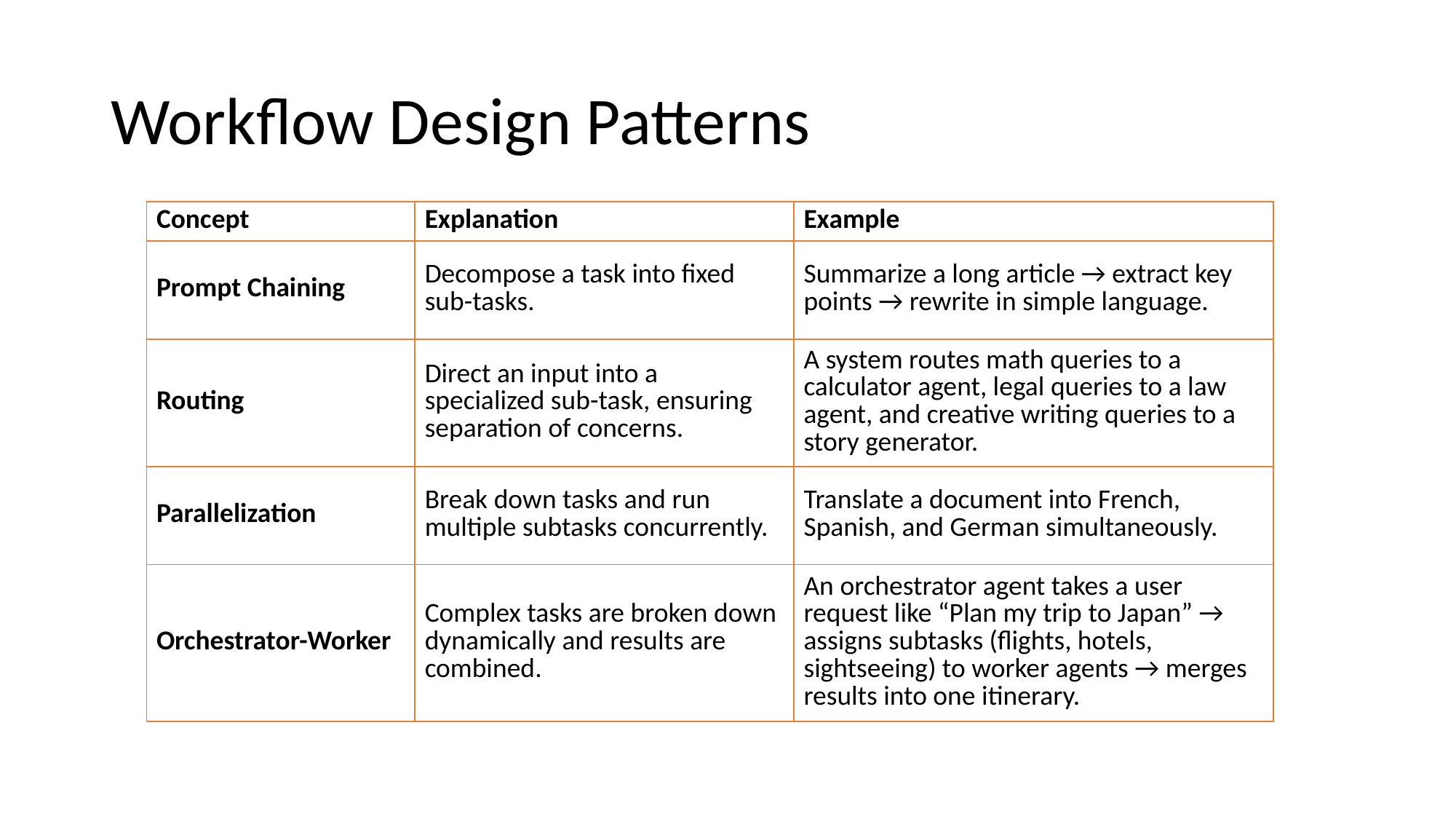

# Workflow Design Patterns
| Concept | Explanation | Example |
| --- | --- | --- |
| Prompt Chaining | Decompose a task into fixed sub-tasks. | Summarize a long article → extract key points → rewrite in simple language. |
| Routing | Direct an input into a specialized sub-task, ensuring separation of concerns. | A system routes math queries to a calculator agent, legal queries to a law agent, and creative writing queries to a story generator. |
| Parallelization | Break down tasks and run multiple subtasks concurrently. | Translate a document into French, Spanish, and German simultaneously. |
| Orchestrator-Worker | Complex tasks are broken down dynamically and results are combined. | An orchestrator agent takes a user request like “Plan my trip to Japan” → assigns subtasks (flights, hotels, sightseeing) to worker agents → merges results into one itinerary. |